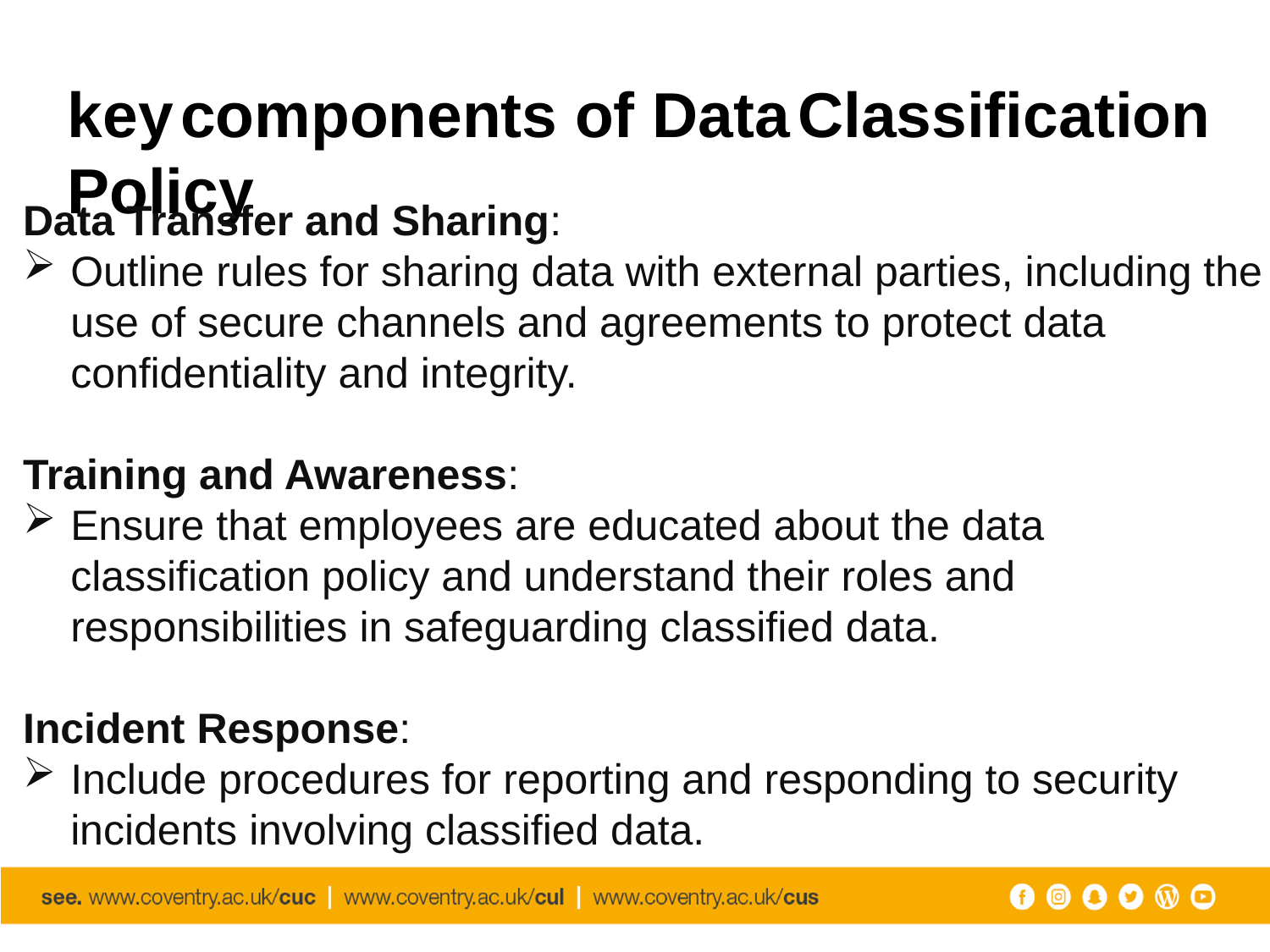

# key components of Data Classification Policy

Data Transfer and Sharing:
Outline rules for sharing data with external parties, including the use of secure channels and agreements to protect data confidentiality and integrity.

Training and Awareness:
Ensure that employees are educated about the data classification policy and understand their roles and responsibilities in safeguarding classified data.

Incident Response:
Include procedures for reporting and responding to security incidents involving classified data.